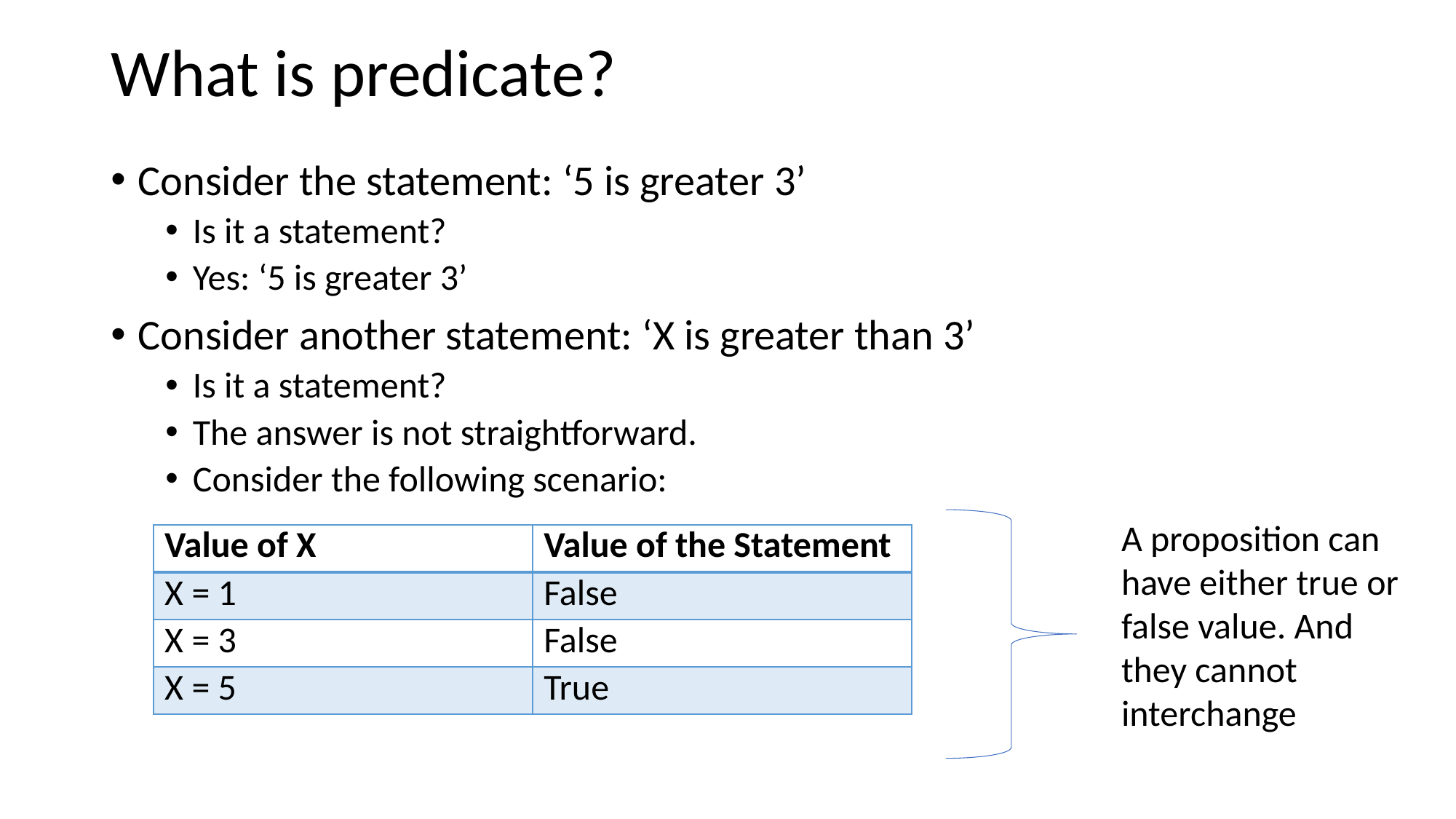

# What is predicate?
Consider the statement: ‘5 is greater 3’
Is it a statement?
Yes: ‘5 is greater 3’
Consider another statement: ‘X is greater than 3’
Is it a statement?
The answer is not straightforward.
Consider the following scenario:

A proposition can have either true or false value. And they cannot interchange
| Value of X | Value of the Statement |
| --- | --- |
| X = 1 | False |
| X = 3 | False |
| X = 5 | True |